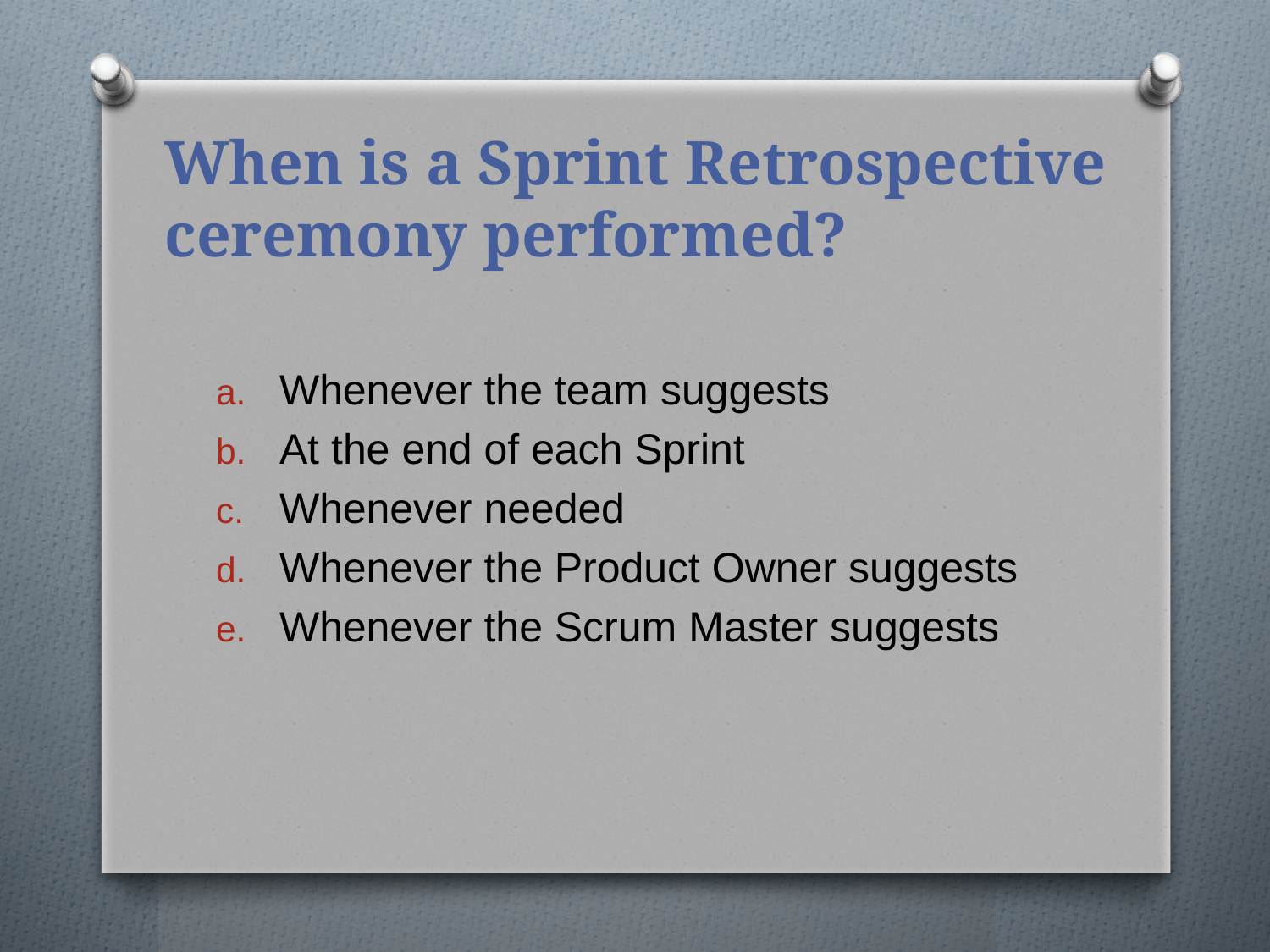

# When is a Sprint Retrospective ceremony performed?
Whenever the team suggests
At the end of each Sprint
Whenever needed
Whenever the Product Owner suggests
Whenever the Scrum Master suggests